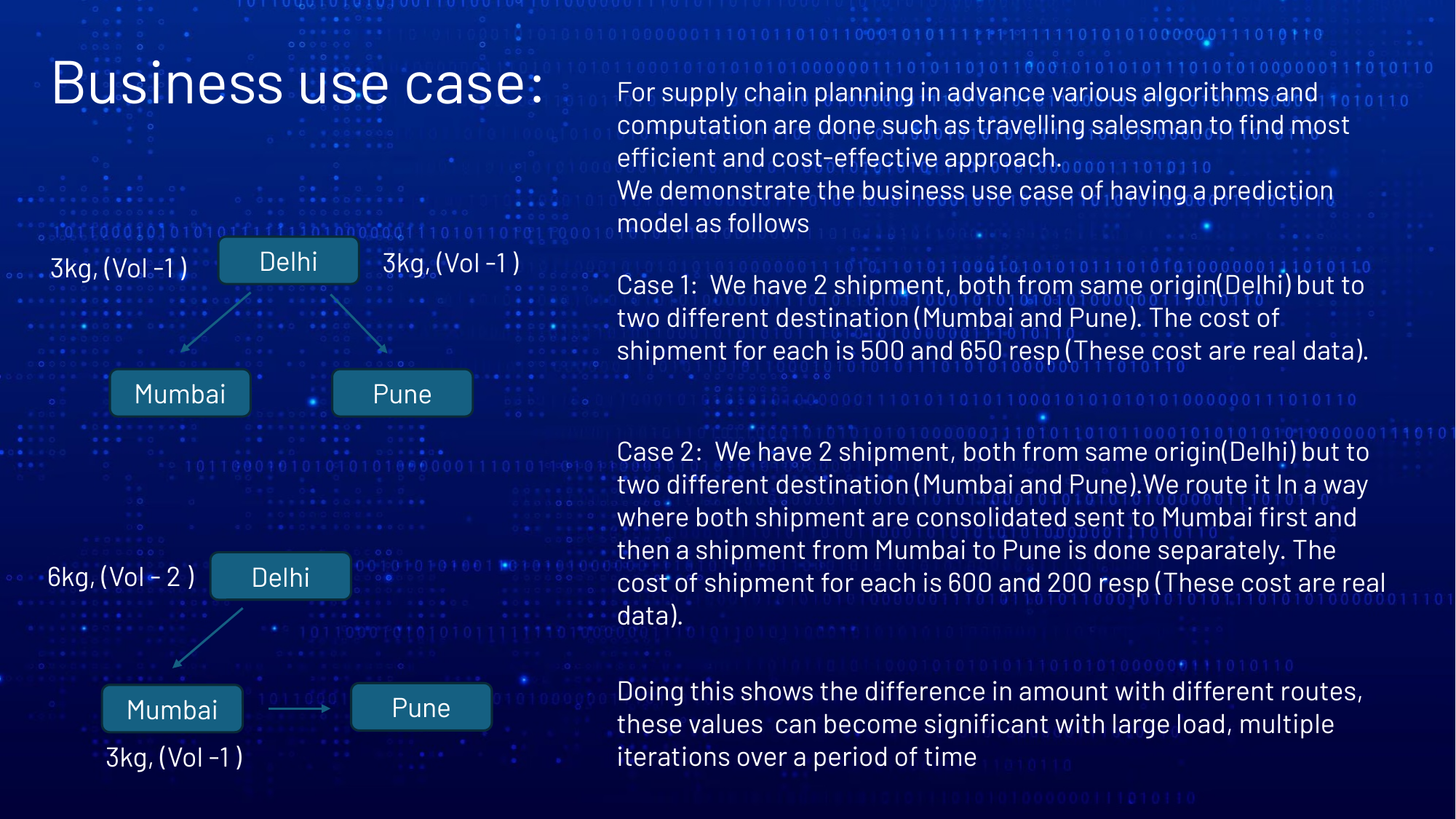

Business use case:
For supply chain planning in advance various algorithms and computation are done such as travelling salesman to find most efficient and cost-effective approach.
We demonstrate the business use case of having a prediction model as follows
Delhi
3kg, (Vol -1 )
3kg, (Vol -1 )
Case 1:  We have 2 shipment, both from same origin(Delhi) but to two different destination (Mumbai and Pune). The cost of shipment for each is 500 and 650 resp (These cost are real data).
Pune
Mumbai
Case 2:  We have 2 shipment, both from same origin(Delhi) but to two different destination (Mumbai and Pune).We route it In a way where both shipment are consolidated sent to Mumbai first and then a shipment from Mumbai to Pune is done separately. The cost of shipment for each is 600 and 200 resp (These cost are real data).
Delhi
6kg, (Vol - 2 )
Doing this shows the difference in amount with different routes, these values  can become significant with large load, multiple iterations over a period of time
Pune
Mumbai
3kg, (Vol -1 )